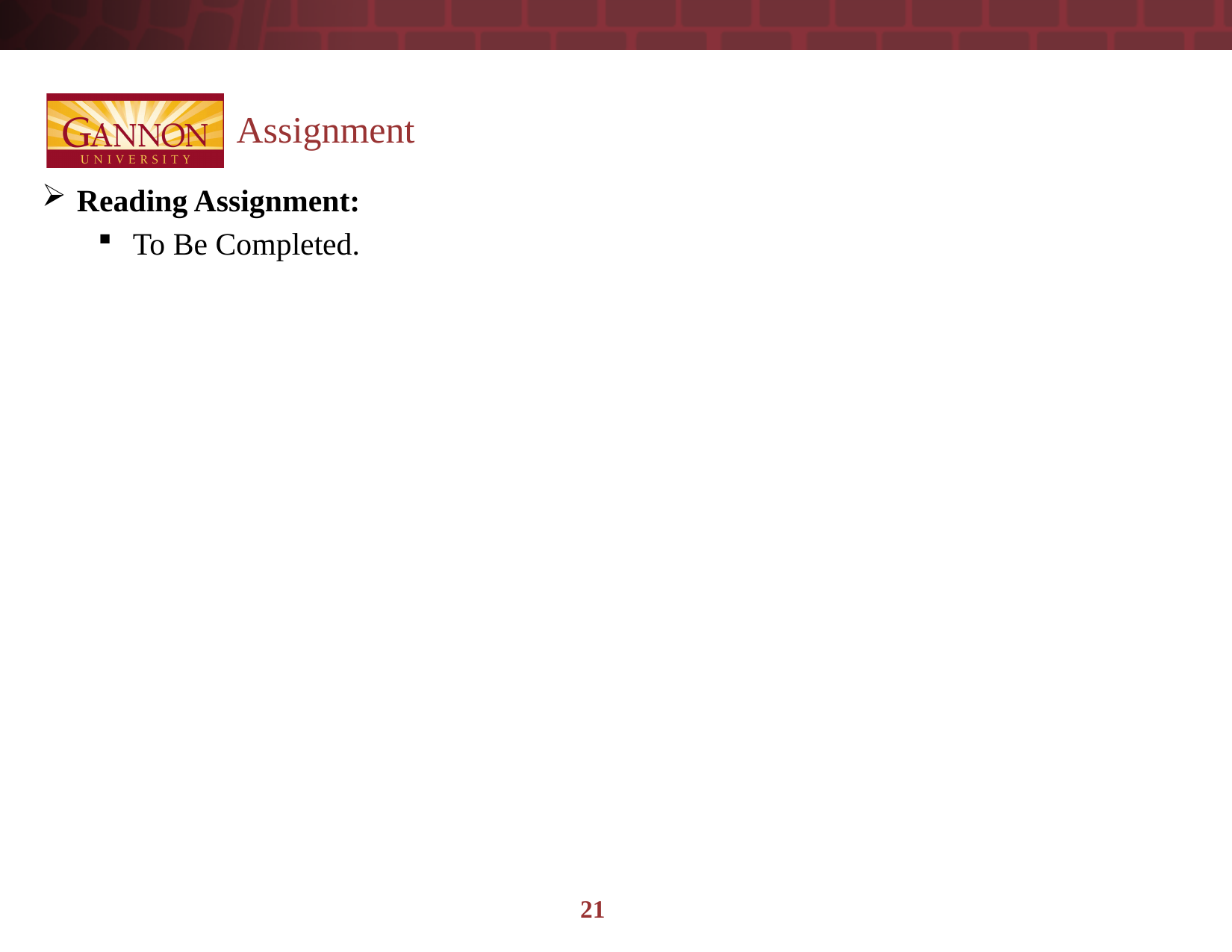

Assignment
Reading Assignment:
To Be Completed.
21